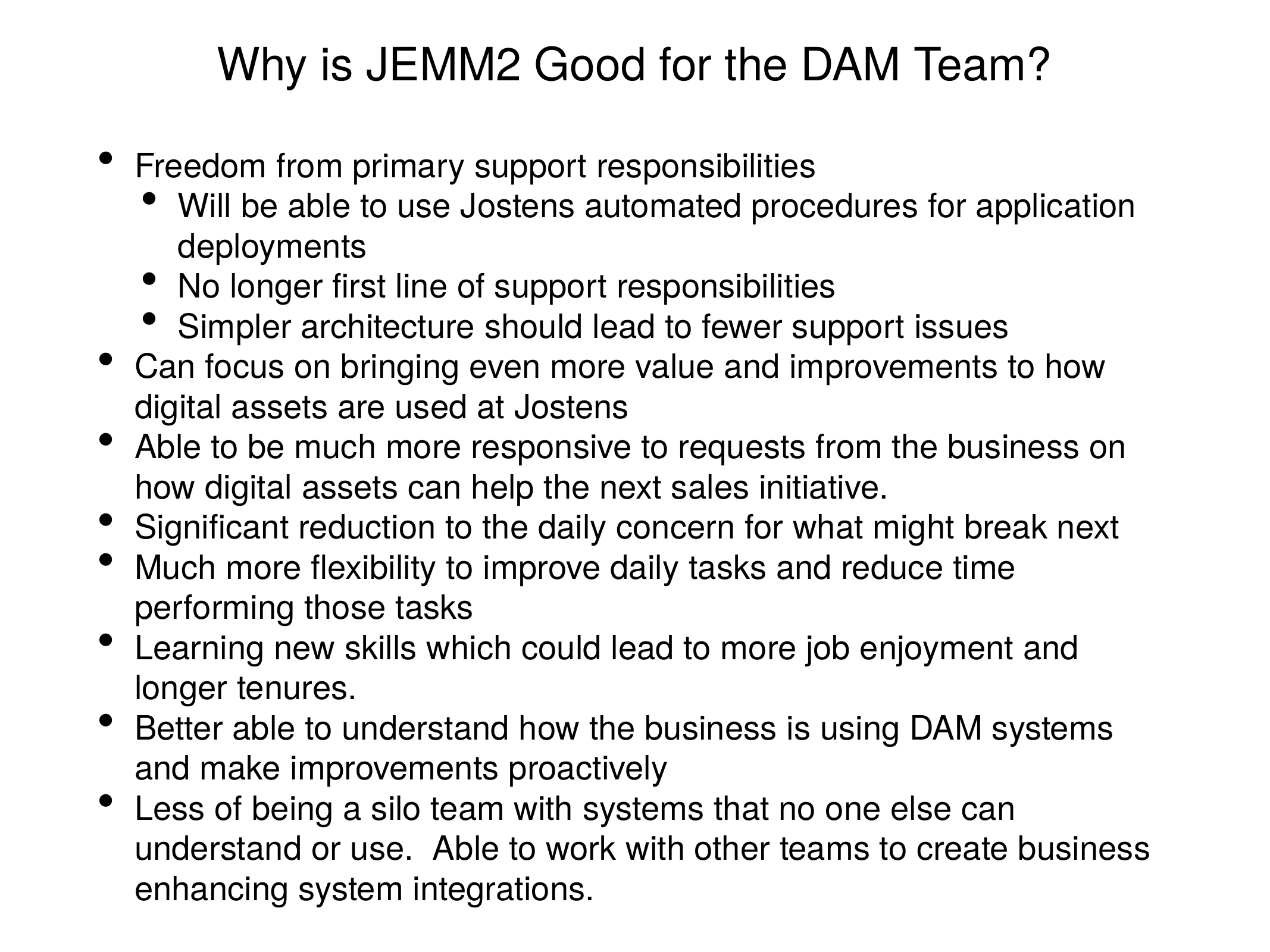

Why is JEMM2 Good for the DAM Team?
Freedom from primary support responsibilities
Will be able to use Jostens automated procedures for application deployments
No longer first line of support responsibilities
Simpler architecture should lead to fewer support issues
Can focus on bringing even more value and improvements to how digital assets are used at Jostens
Able to be much more responsive to requests from the business on how digital assets can help the next sales initiative.
Significant reduction to the daily concern for what might break next
Much more flexibility to improve daily tasks and reduce time performing those tasks
Learning new skills which could lead to more job enjoyment and longer tenures.
Better able to understand how the business is using DAM systems and make improvements proactively
Less of being a silo team with systems that no one else can understand or use.  Able to work with other teams to create business enhancing system integrations.